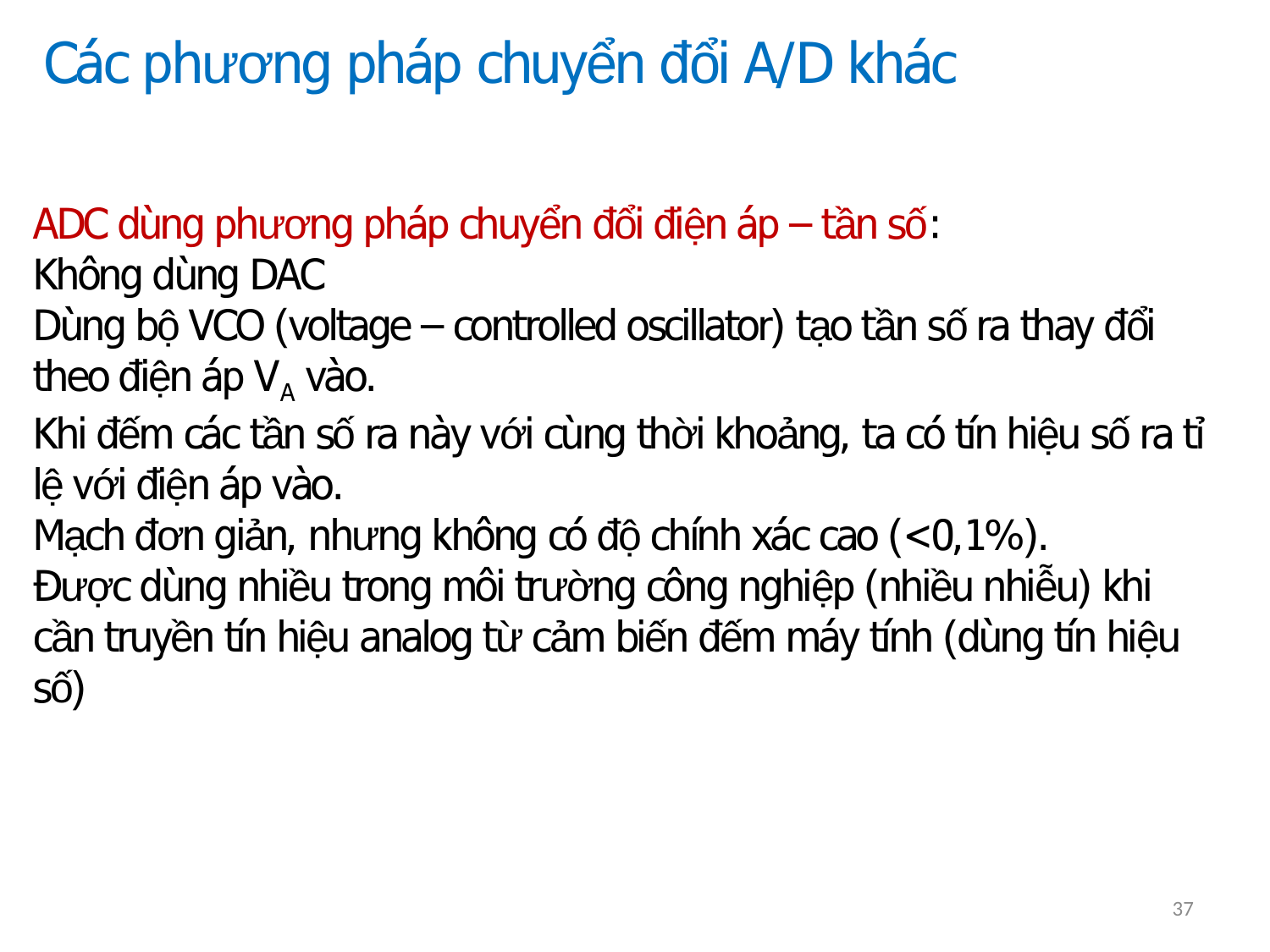

Các phương pháp chuyển đổi A/D khác
ADC dùng phương pháp chuyển đổi điện áp – tần số:
Không dùng DAC
Dùng bộ VCO (voltage – controlled oscillator) tạo tần số ra thay đổi theo điện áp VA vào.
Khi đếm các tần số ra này với cùng thời khoảng, ta có tín hiệu số ra tỉ lệ với điện áp vào.
Mạch đơn giản, nhưng không có độ chính xác cao (<0,1%).
Được dùng nhiều trong môi trường công nghiệp (nhiều nhiễu) khi cần truyền tín hiệu analog từ cảm biến đếm máy tính (dùng tín hiệu số)
37